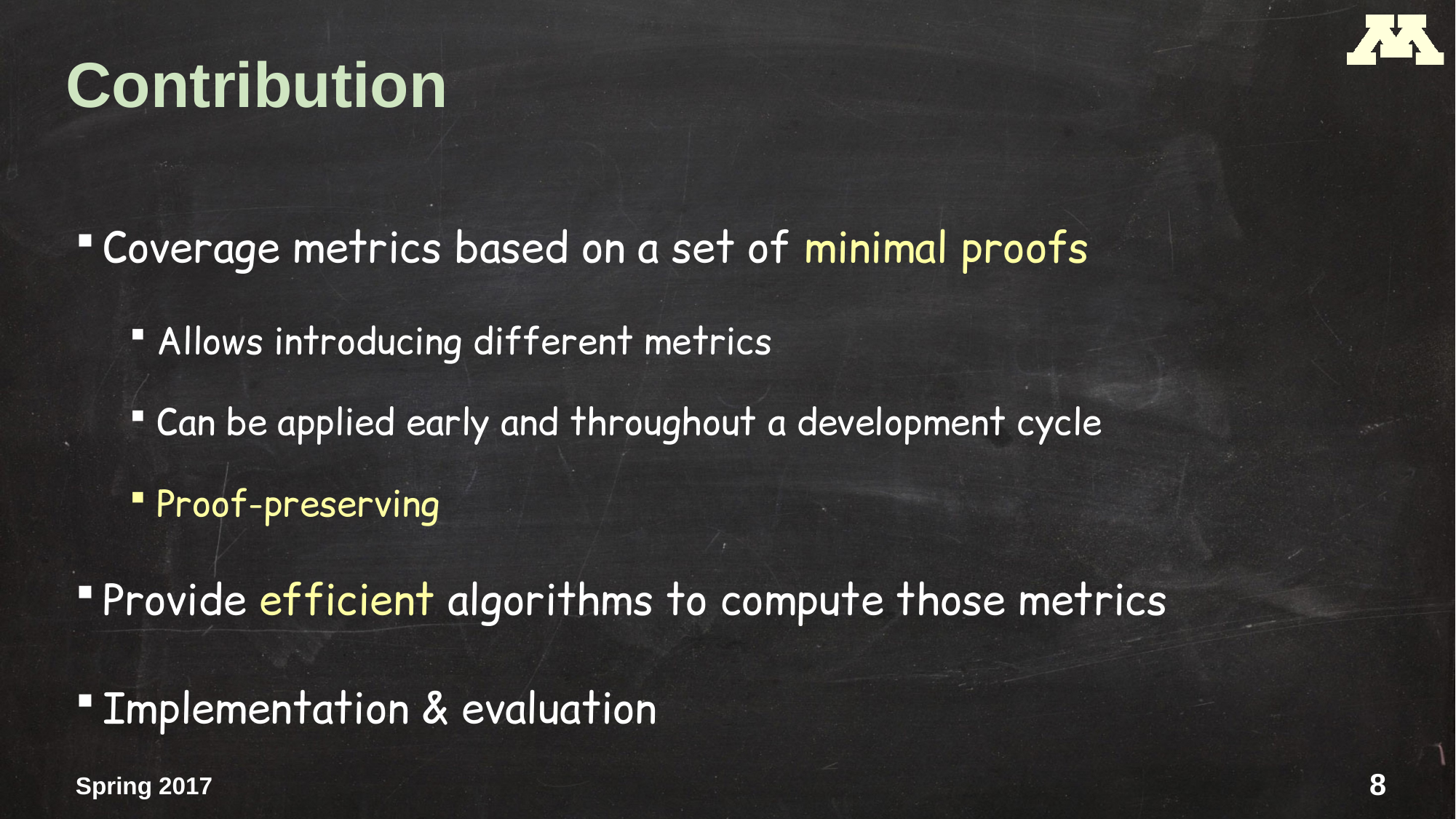

# Contribution
Coverage metrics based on a set of minimal proofs
Allows introducing different metrics
Can be applied early and throughout a development cycle
Proof-preserving
Provide efficient algorithms to compute those metrics
Implementation & evaluation

Spring 2017
8